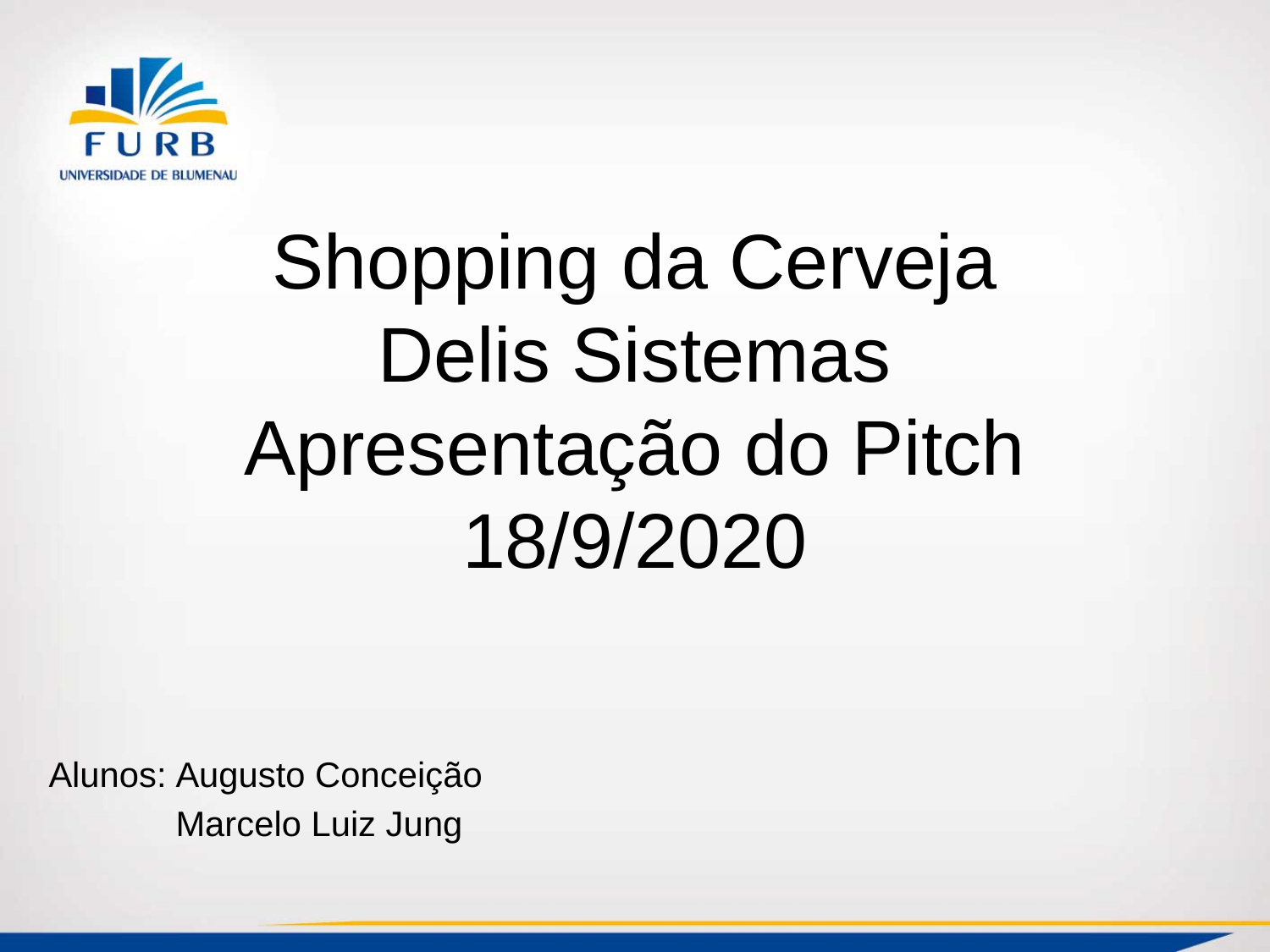

# Shopping da Cerveja Delis Sistemas Apresentação do Pitch 18/9/2020
Alunos:	Augusto Conceição
	Marcelo Luiz Jung